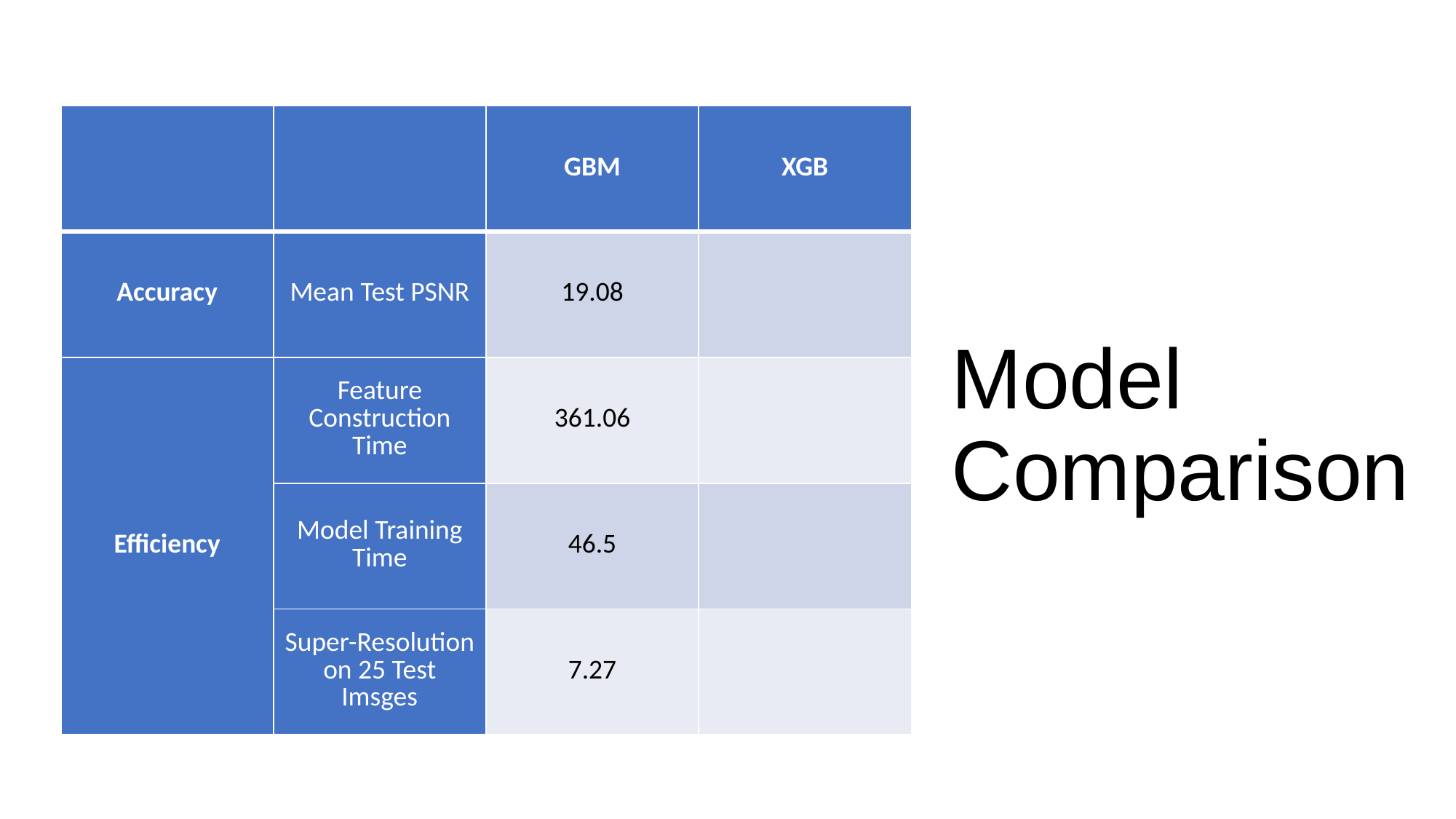

# Model Comparison
|  |  | GBM | XGB |
| --- | --- | --- | --- |
| Accuracy | Mean Test PSNR | 19.08 |  |
| Efficiency | Feature Construction Time | 361.06 |  |
|  | Model Training Time | 46.5 |  |
|  | Super-Resolution on 25 Test Imsges | 7.27 |  |